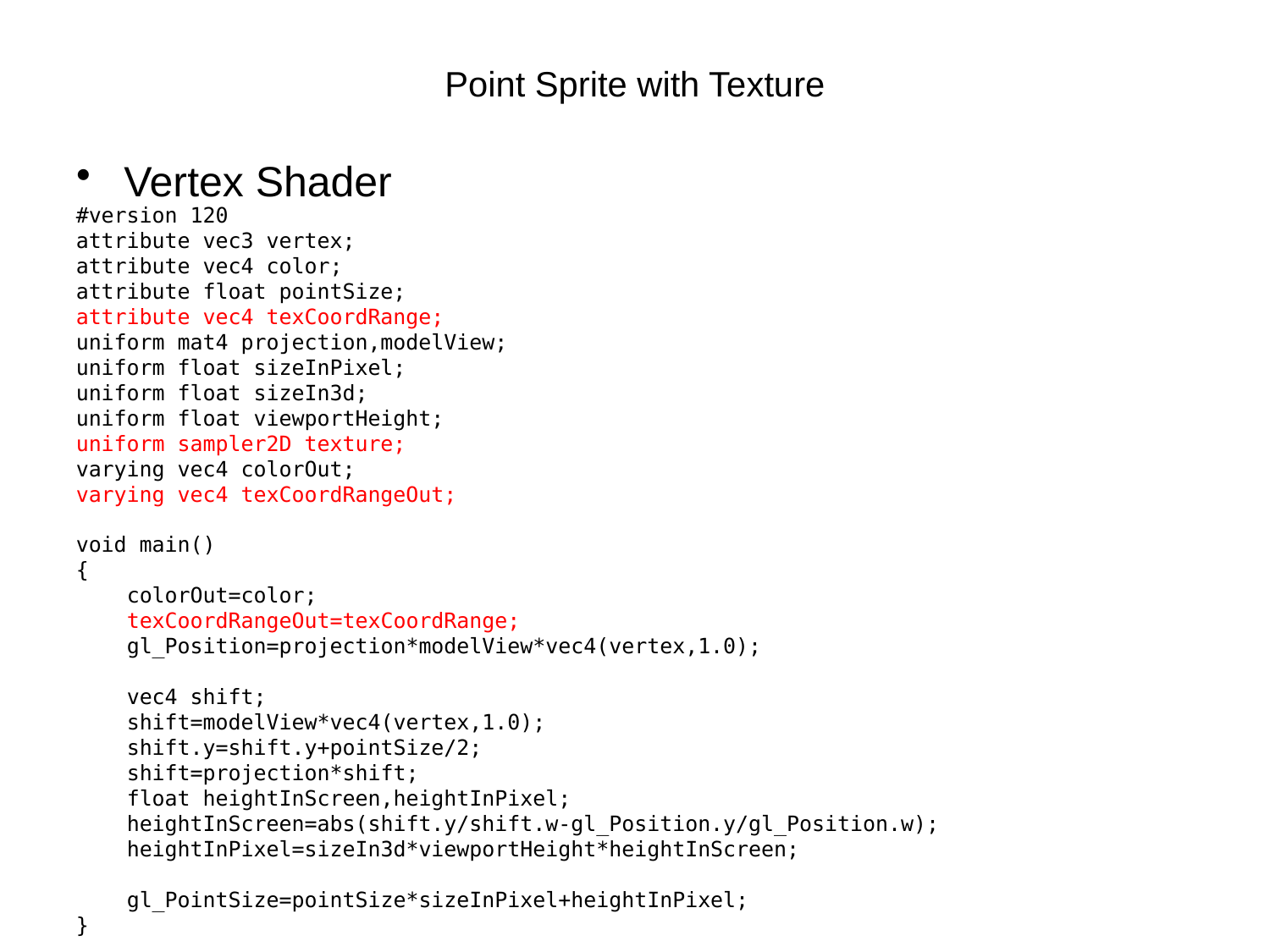

# Point Sprite with Texture
Vertex Shader
#version 120
attribute vec3 vertex;
attribute vec4 color;
attribute float pointSize;
attribute vec4 texCoordRange;
uniform mat4 projection,modelView;
uniform float sizeInPixel;
uniform float sizeIn3d;
uniform float viewportHeight;
uniform sampler2D texture;
varying vec4 colorOut;
varying vec4 texCoordRangeOut;

void main()
{
    colorOut=color;
    texCoordRangeOut=texCoordRange;
    gl_Position=projection*modelView*vec4(vertex,1.0);

    vec4 shift;
    shift=modelView*vec4(vertex,1.0);
    shift.y=shift.y+pointSize/2;
    shift=projection*shift;
    float heightInScreen,heightInPixel;
    heightInScreen=abs(shift.y/shift.w-gl_Position.y/gl_Position.w);
    heightInPixel=sizeIn3d*viewportHeight*heightInScreen;

    gl_PointSize=pointSize*sizeInPixel+heightInPixel;
}